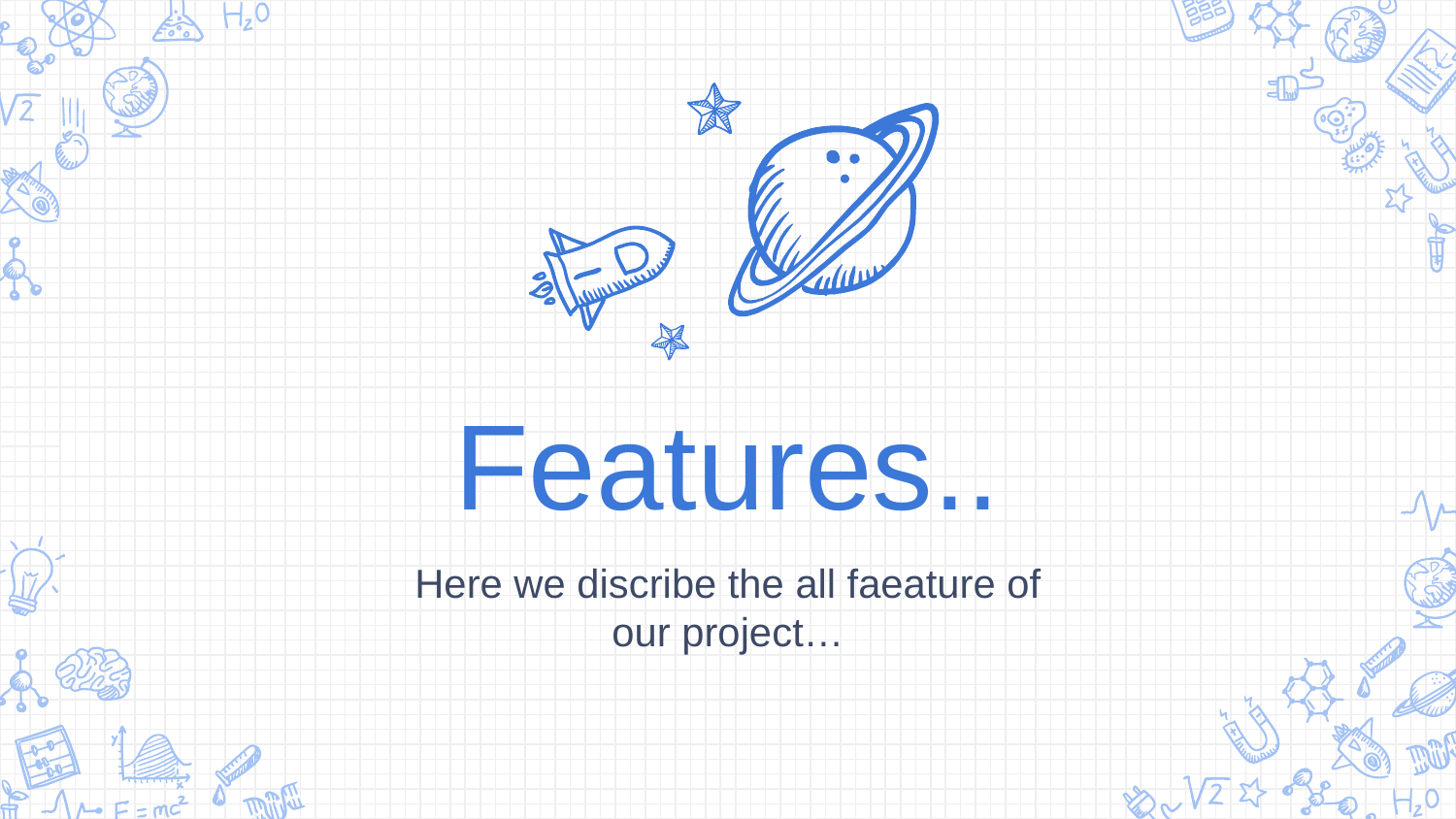

Features..
Here we discribe the all faeature of our project…